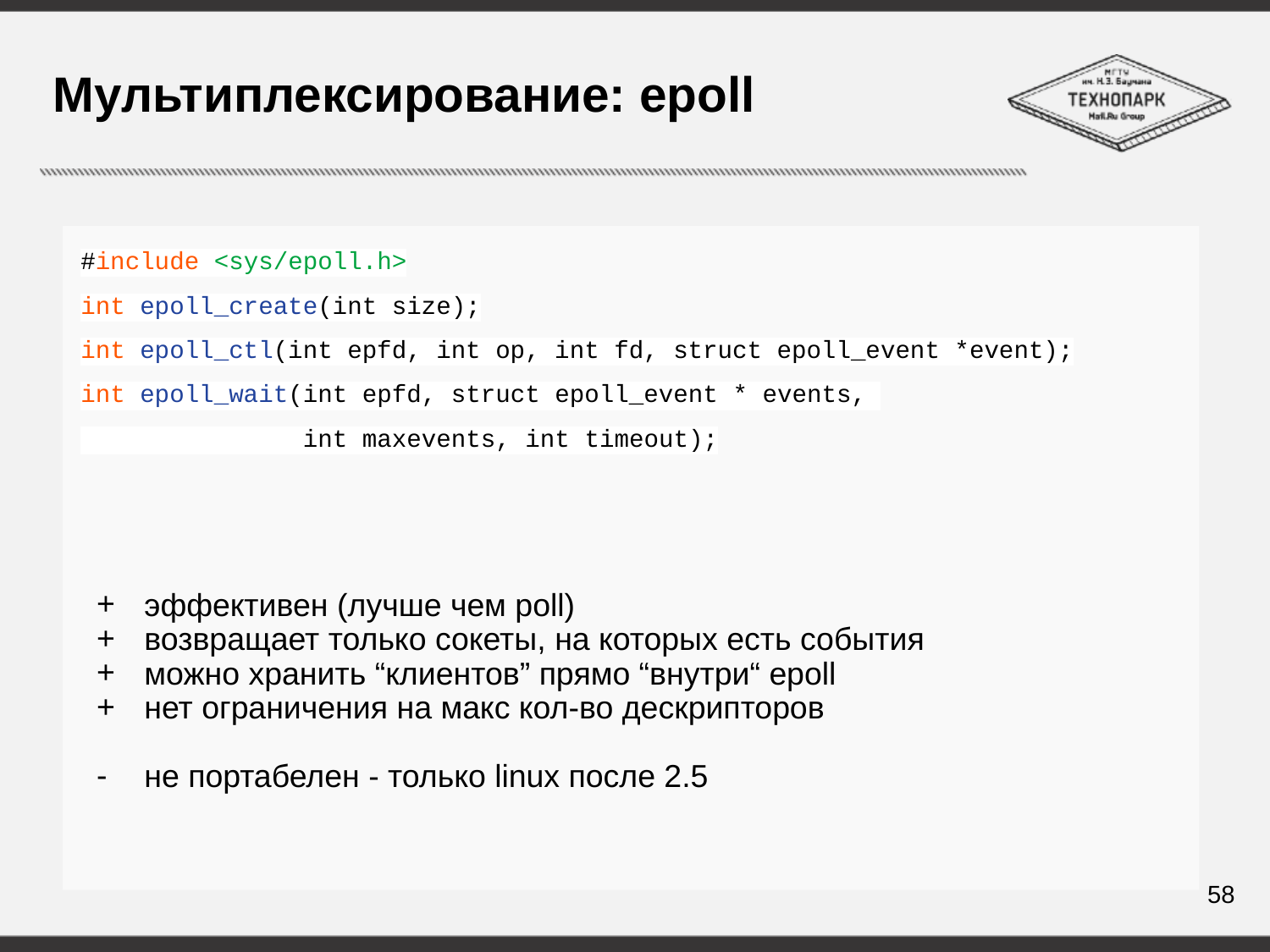

# Мультиплексирование: epoll
#include <sys/epoll.h>
int epoll_create(int size);
int epoll_ctl(int epfd, int op, int fd, struct epoll_event *event);
int epoll_wait(int epfd, struct epoll_event * events,
               int maxevents, int timeout);

эффективен (лучше чем poll)
возвращает только сокеты, на которых есть события
можно хранить “клиентов” прямо “внутри“ epoll
нет ограничения на макс кол-во дескрипторов

не портабелен - только linux после 2.5
58